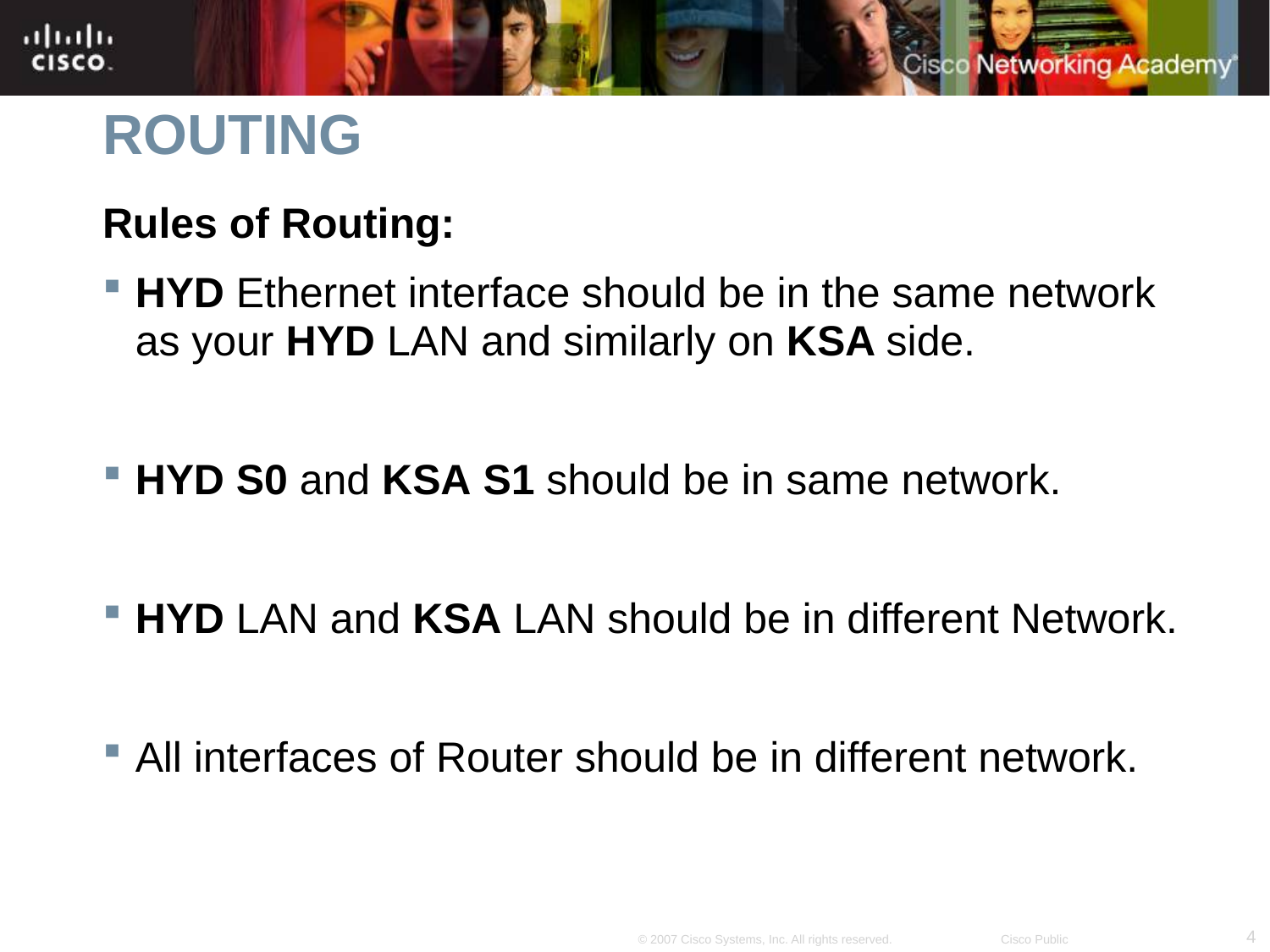

# ROUTING
Rules of Routing:
HYD Ethernet interface should be in the same network as your HYD LAN and similarly on KSA side.

HYD S0 and KSA S1 should be in same network.

HYD LAN and KSA LAN should be in different Network.

All interfaces of Router should be in different network.